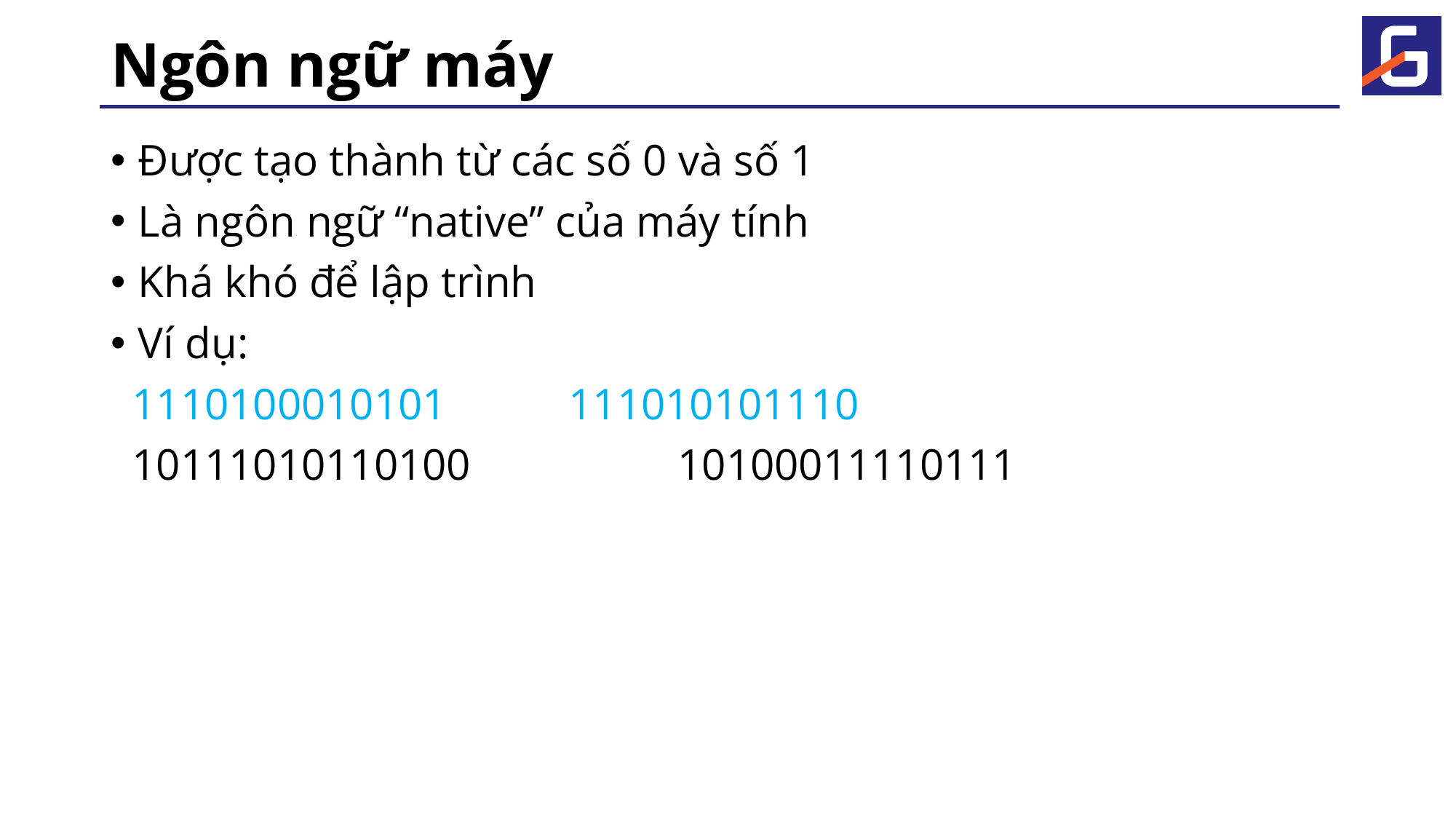

# Ngôn ngữ máy
Được tạo thành từ các số 0 và số 1
Là ngôn ngữ “native” của máy tính
Khá khó để lập trình
Ví dụ:
 	1110100010101		111010101110
	10111010110100		10100011110111